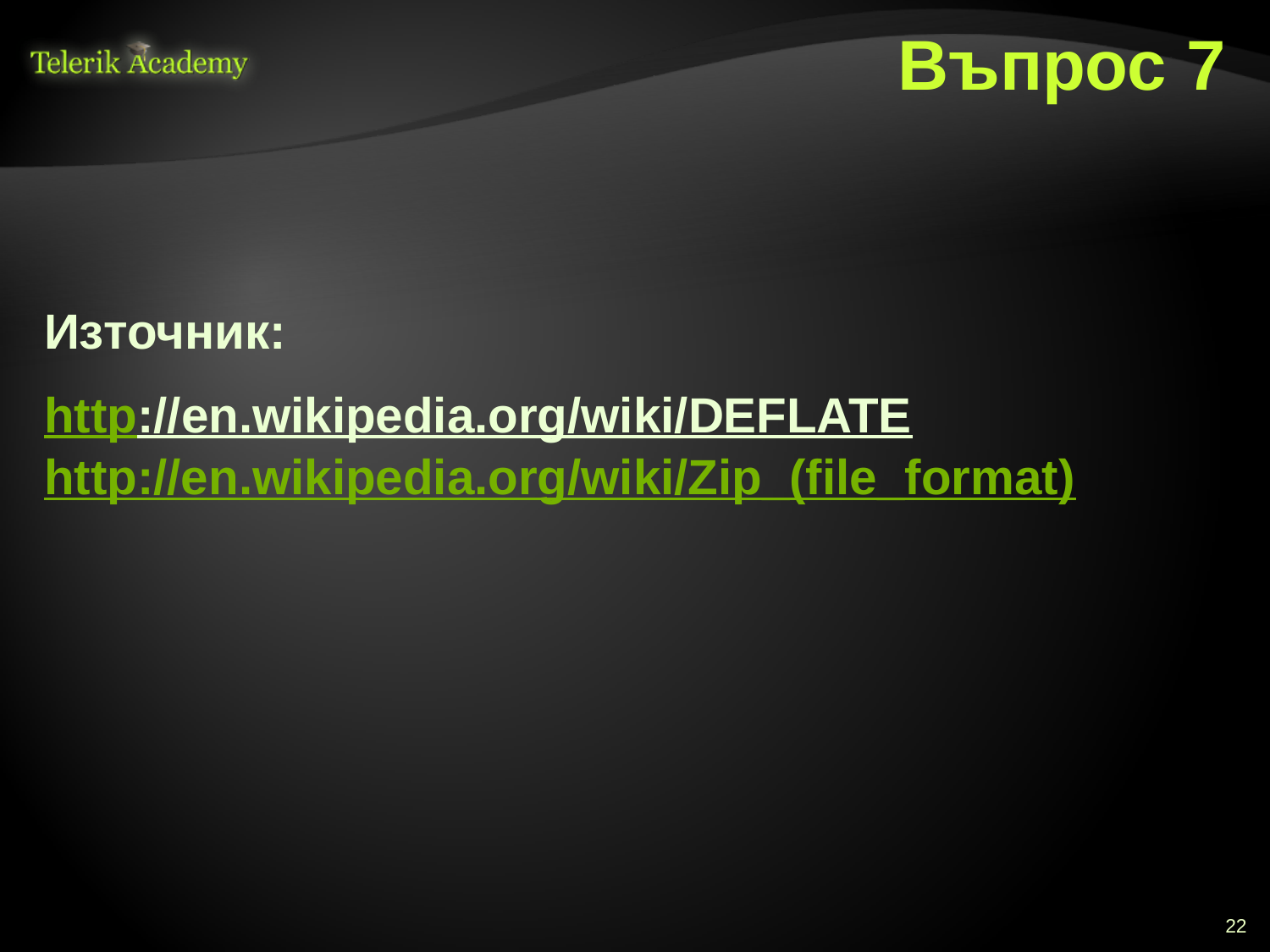

# Въпрос 7

Източник:
http://en.wikipedia.org/wiki/DEFLATE http://en.wikipedia.org/wiki/Zip_(file_format)

22